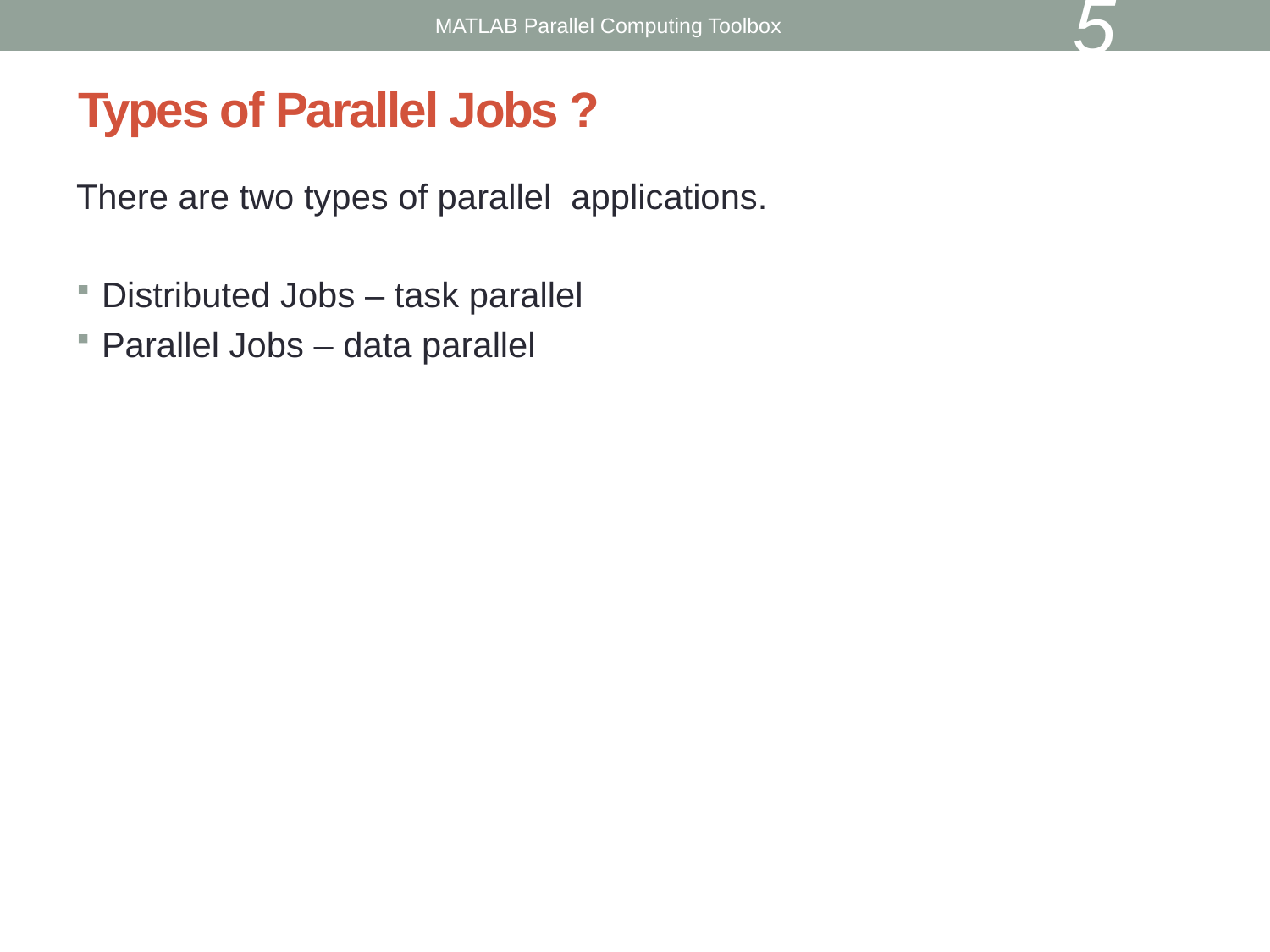

5
MATLAB Parallel Computing Toolbox
# Types of Parallel Jobs ?
There are two types of parallel  applications.

Distributed Jobs – task parallel
Parallel Jobs – data parallel